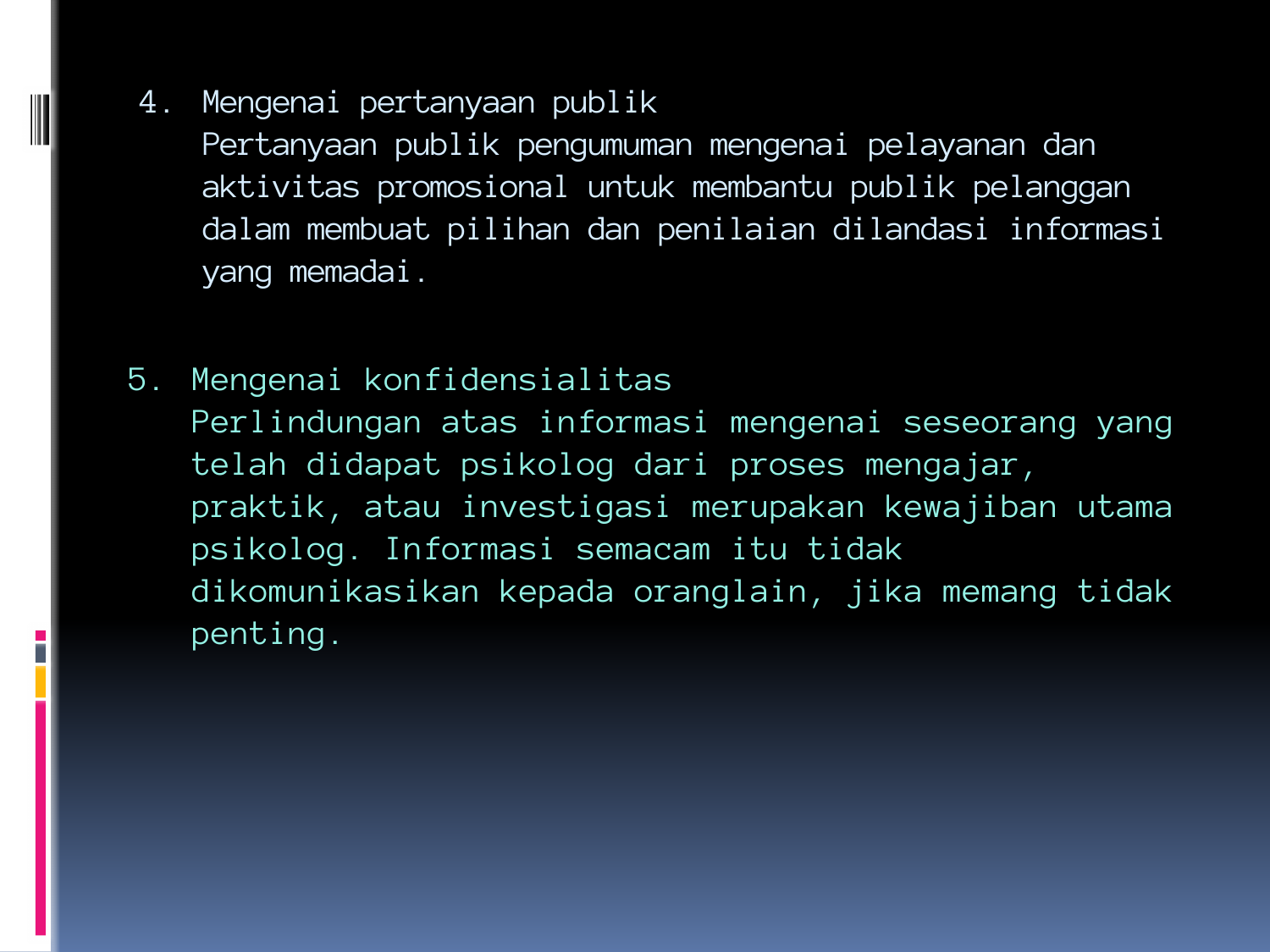

# Mengenai pertanyaan publik Pertanyaan publik pengumuman mengenai pelayanan dan aktivitas promosional untuk membantu publik pelanggan dalam membuat pilihan dan penilaian dilandasi informasi yang memadai.
Mengenai konfidensialitas
Perlindungan atas informasi mengenai seseorang yang telah didapat psikolog dari proses mengajar, praktik, atau investigasi merupakan kewajiban utama psikolog. Informasi semacam itu tidak dikomunikasikan kepada oranglain, jika memang tidak penting.